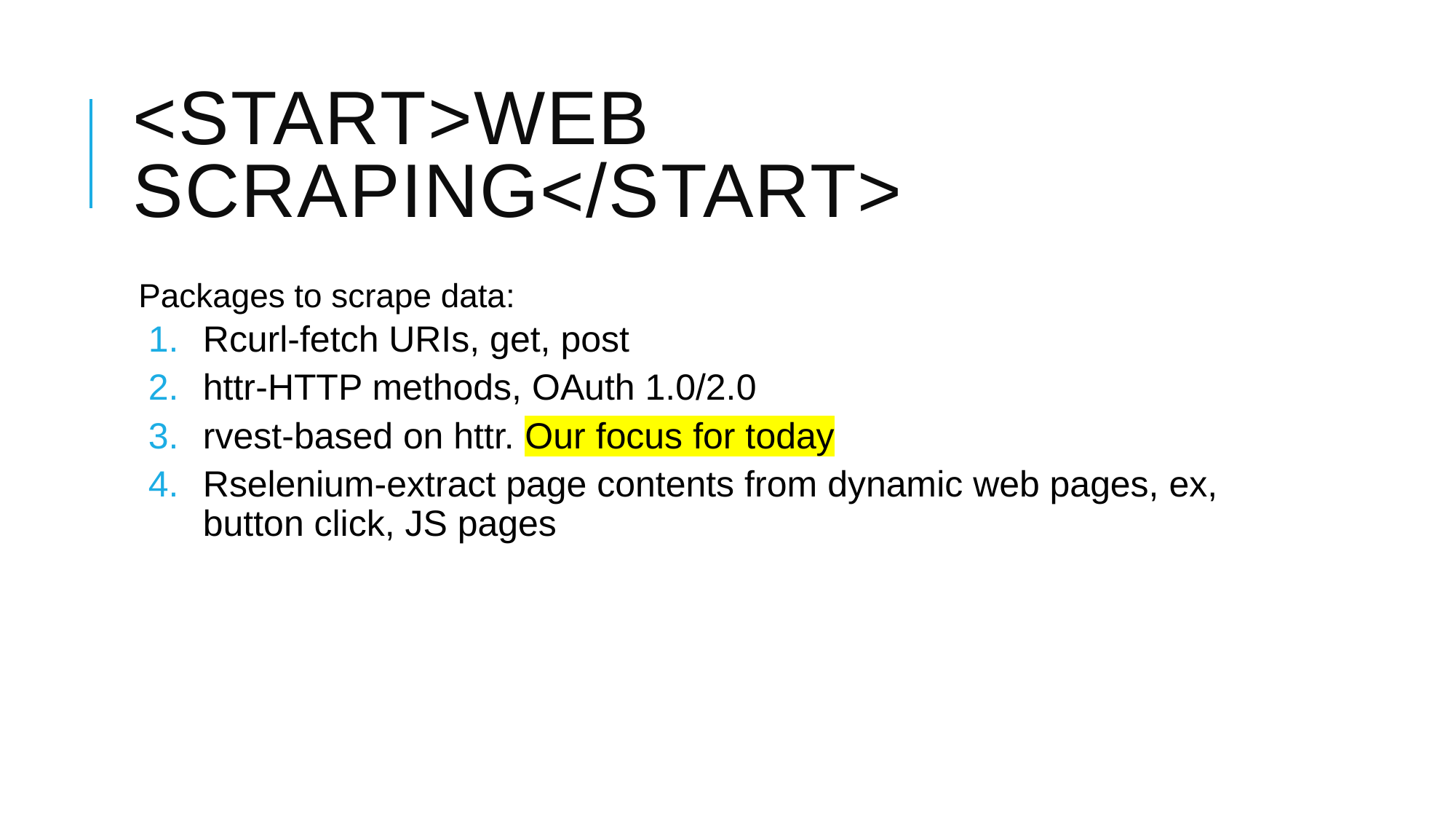

# <start>web scraping</start>
Packages to scrape data:
Rcurl-fetch URIs, get, post
httr-HTTP methods, OAuth 1.0/2.0
rvest-based on httr. Our focus for today
Rselenium-extract page contents from dynamic web pages, ex, button click, JS pages